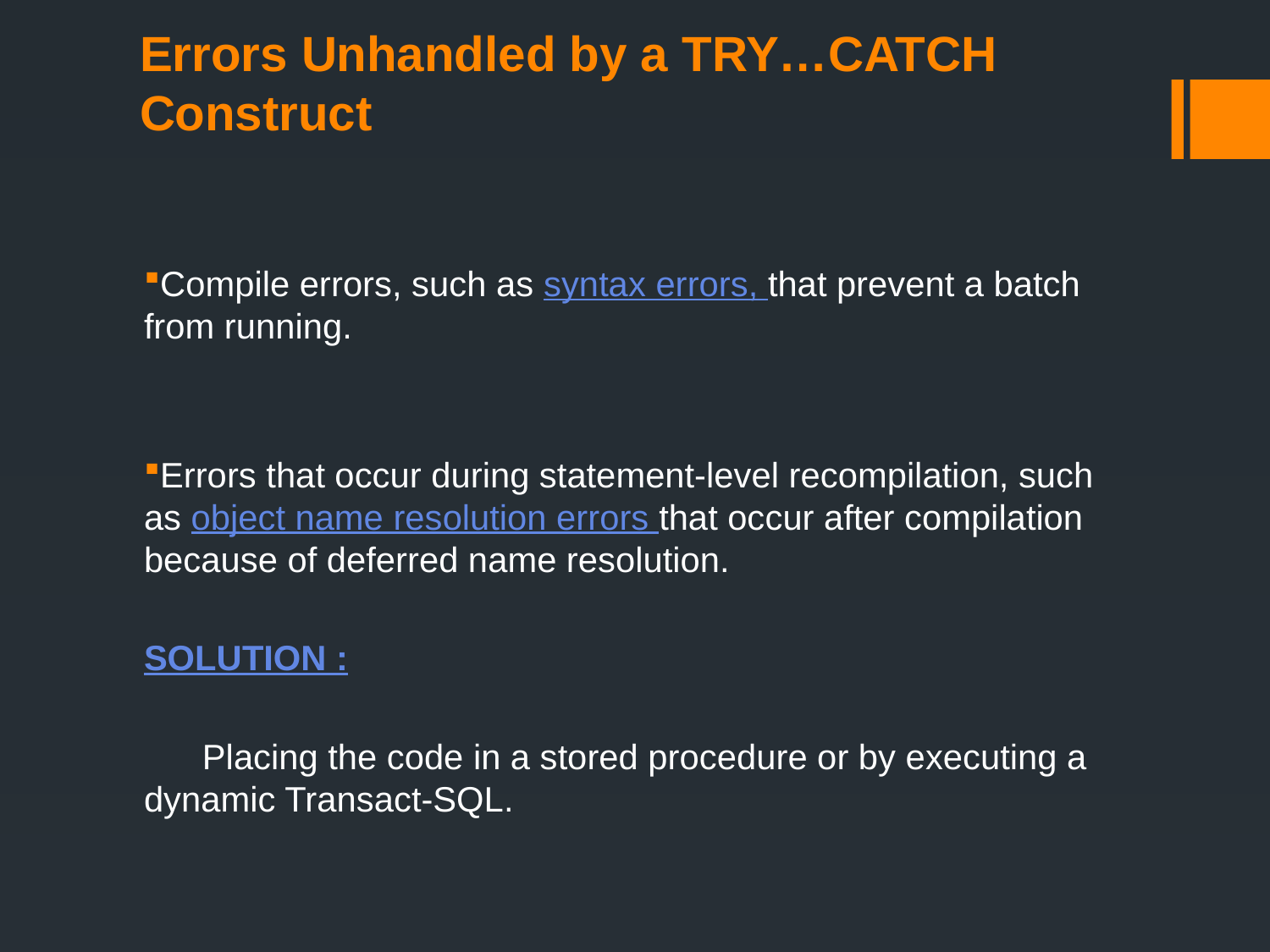

# Errors Unhandled by a TRY…CATCH Construct

Compile errors, such as syntax errors, that prevent a batch from running.

Errors that occur during statement-level recompilation, such as object name resolution errors that occur after compilation because of deferred name resolution.

SOLUTION :

      Placing the code in a stored procedure or by executing a dynamic Transact-SQL.